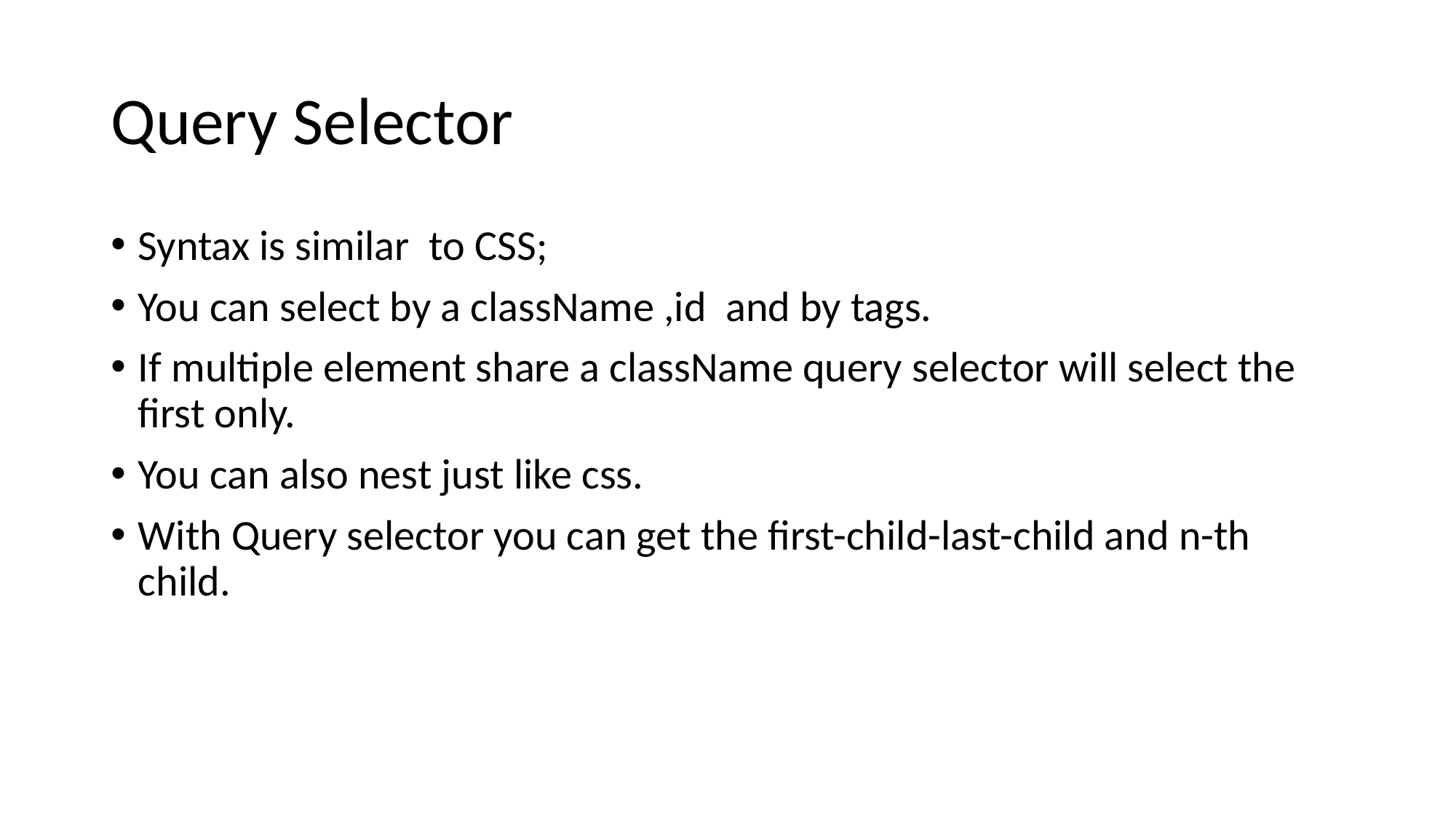

# Query Selector
Syntax is similar  to CSS;
You can select by a className ,id  and by tags.
If multiple element share a className query selector will select the first only.
You can also nest just like css.
With Query selector you can get the first-child-last-child and n-th child.